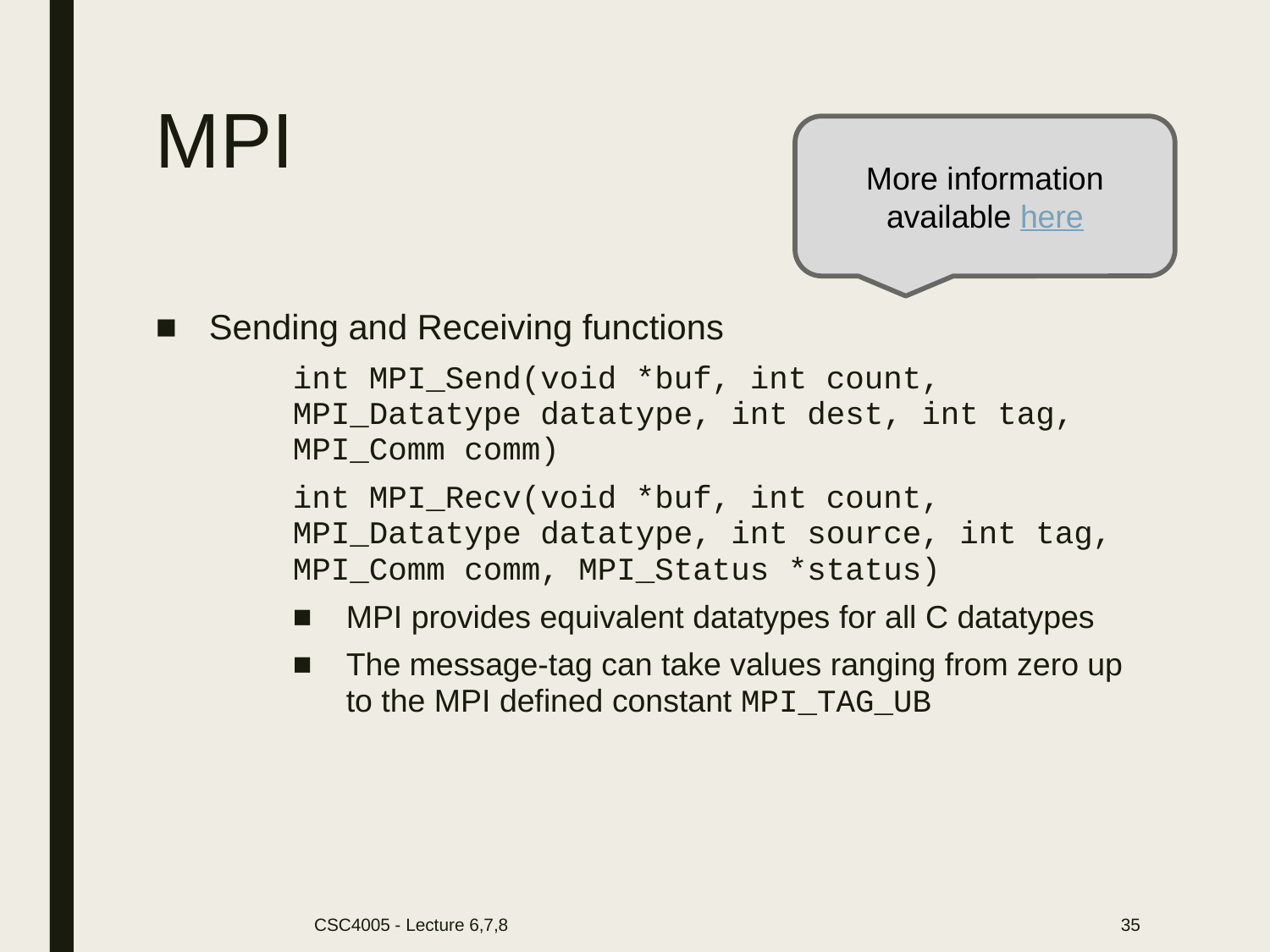

# MPI
More information available here
Sending and Receiving functions
int MPI_Send(void *buf, int count, MPI_Datatype datatype, int dest, int tag, MPI_Comm comm)
int MPI_Recv(void *buf, int count, MPI_Datatype datatype, int source, int tag, MPI_Comm comm, MPI_Status *status)
MPI provides equivalent datatypes for all C datatypes
The message-tag can take values ranging from zero up to the MPI defined constant MPI_TAG_UB
CSC4005 - Lecture 6,7,8
35